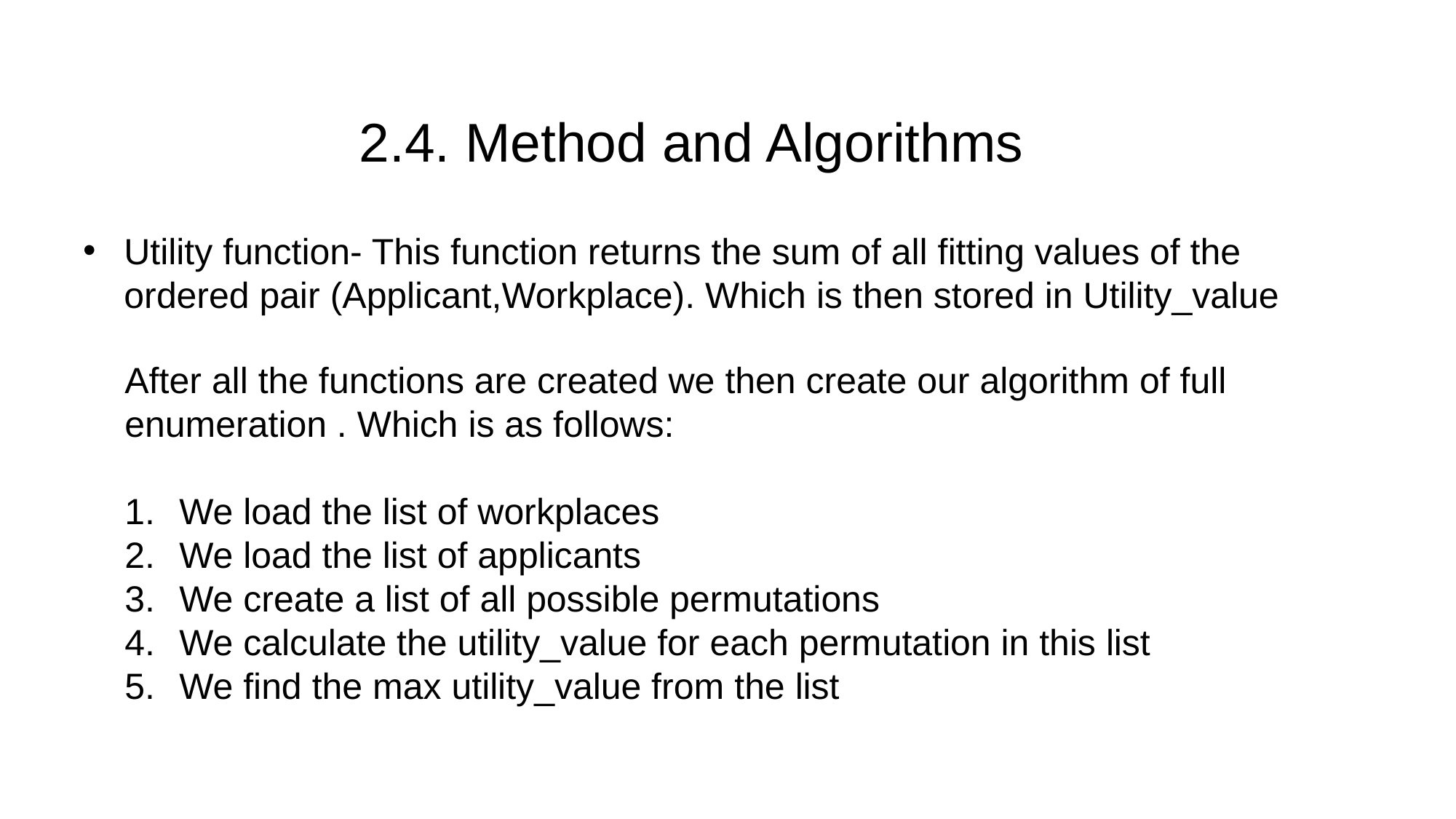

2.4. Method and Algorithms
Utility function- This function returns the sum of all fitting values of the ordered pair (Applicant,Workplace). Which is then stored in Utility_value
After all the functions are created we then create our algorithm of full enumeration . Which is as follows:

We load the list of workplaces
We load the list of applicants
We create a list of all possible permutations
We calculate the utility_value for each permutation in this list
We find the max utility_value from the list